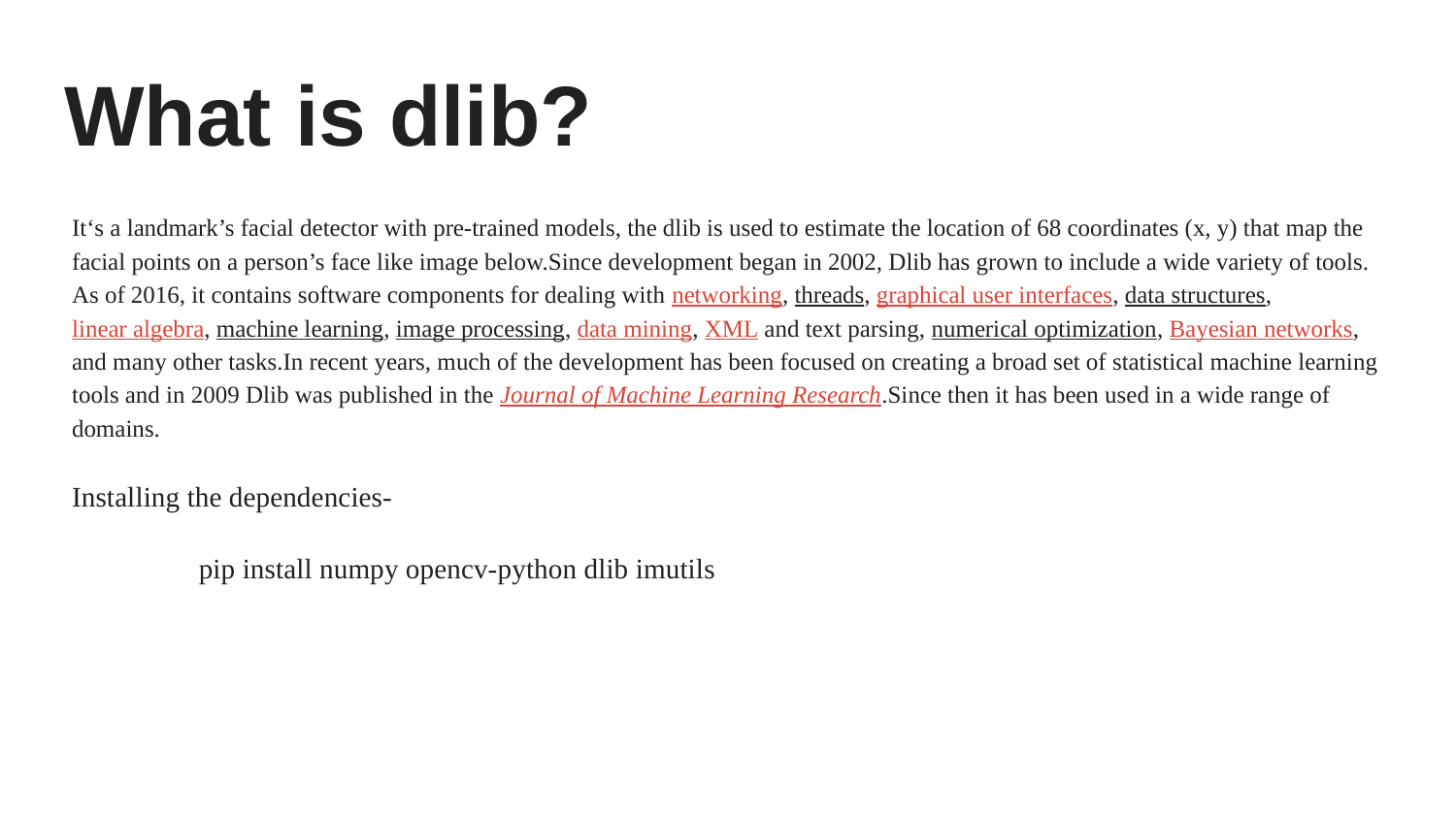

# What is dlib?
It‘s a landmark’s facial detector with pre-trained models, the dlib is used to estimate the location of 68 coordinates (x, y) that map the facial points on a person’s face like image below.Since development began in 2002, Dlib has grown to include a wide variety of tools. As of 2016, it contains software components for dealing with networking, threads, graphical user interfaces, data structures, linear algebra, machine learning, image processing, data mining, XML and text parsing, numerical optimization, Bayesian networks, and many other tasks.In recent years, much of the development has been focused on creating a broad set of statistical machine learning tools and in 2009 Dlib was published in the Journal of Machine Learning Research.Since then it has been used in a wide range of domains.
Installing the dependencies-
                  pip install numpy opencv-python dlib imutils